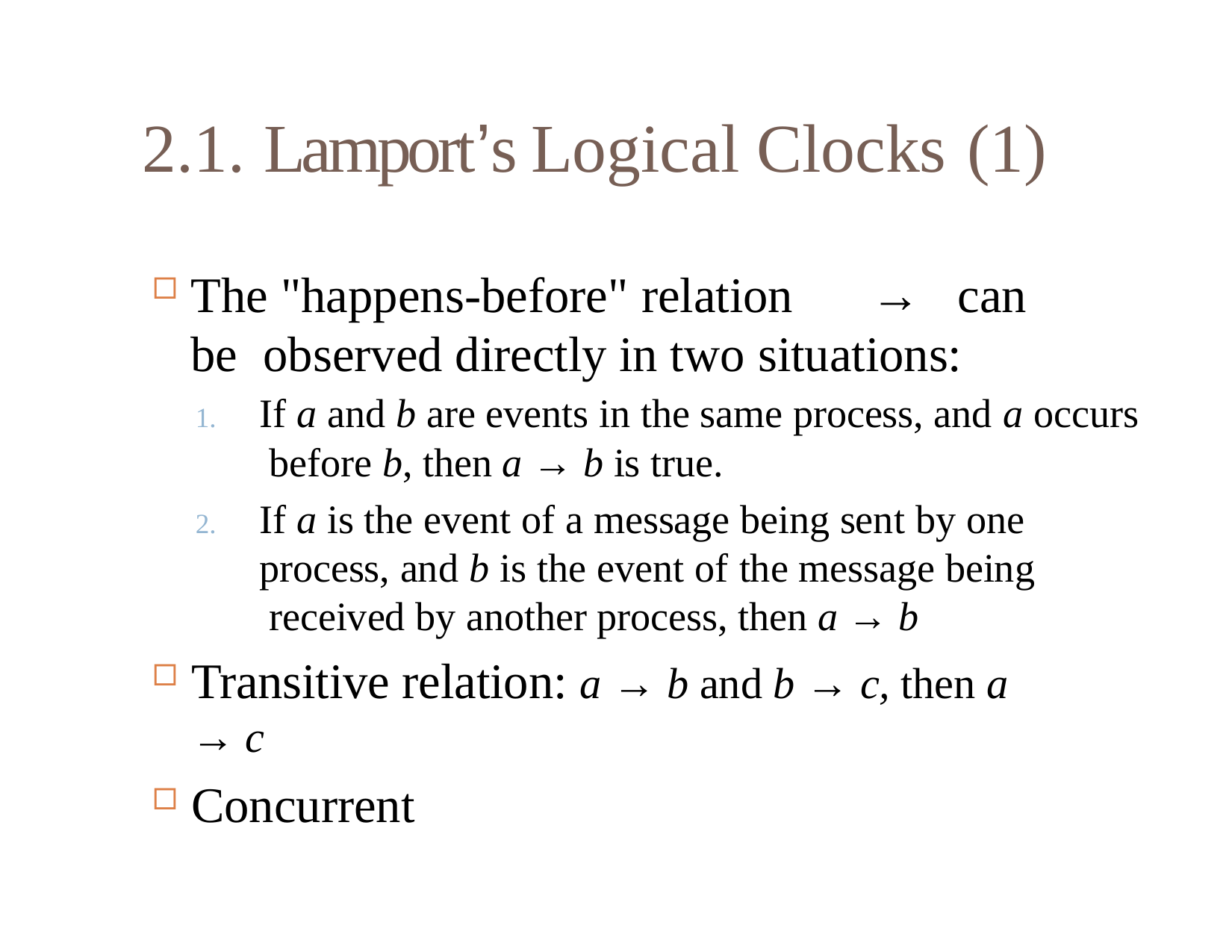

# 2.1.	Lamport’s Logical Clocks (1)
The "happens-before" relation	→	can be  observed directly in two situations:
If a and b are events in the same process, and a occurs  before b, then a → b is true.
If a is the event of a message being sent by one  process, and b is the event of the message being  received by another process, then a → b
Transitive relation: a → b and b → c, then a → c
Concurrent